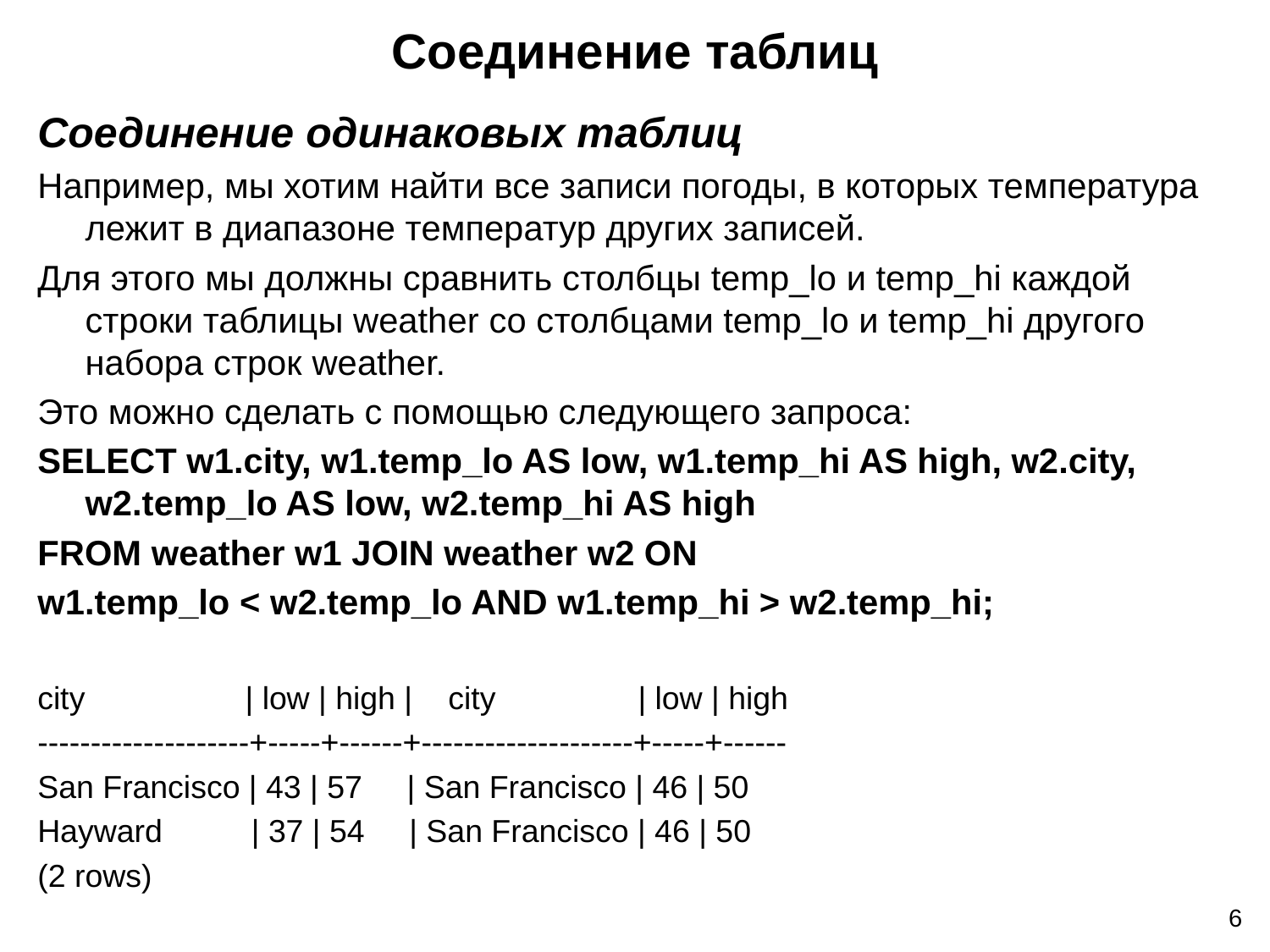

# Соединение таблиц
Соединение одинаковых таблиц
Например, мы хотим найти все записи погоды, в которых температура лежит в диапазоне температур других записей.
Для этого мы должны сравнить столбцы temp_lo и temp_hi каждой строки таблицы weather со столбцами temp_lo и temp_hi другого набора строк weather.
Это можно сделать с помощью следующего запроса:
SELECT w1.city, w1.temp_lo AS low, w1.temp_hi AS high, w2.city, w2.temp_lo AS low, w2.temp_hi AS high
FROM weather w1 JOIN weather w2 ON
w1.temp_lo < w2.temp_lo AND w1.temp_hi > w2.temp_hi;

city                  | low | high |    city                | low | high
--------------------+-----+------+--------------------+-----+------
San Francisco | 43 | 57     | San Francisco | 46 | 50
Hayward          | 37 | 54     | San Francisco | 46 | 50
(2 rows)
6